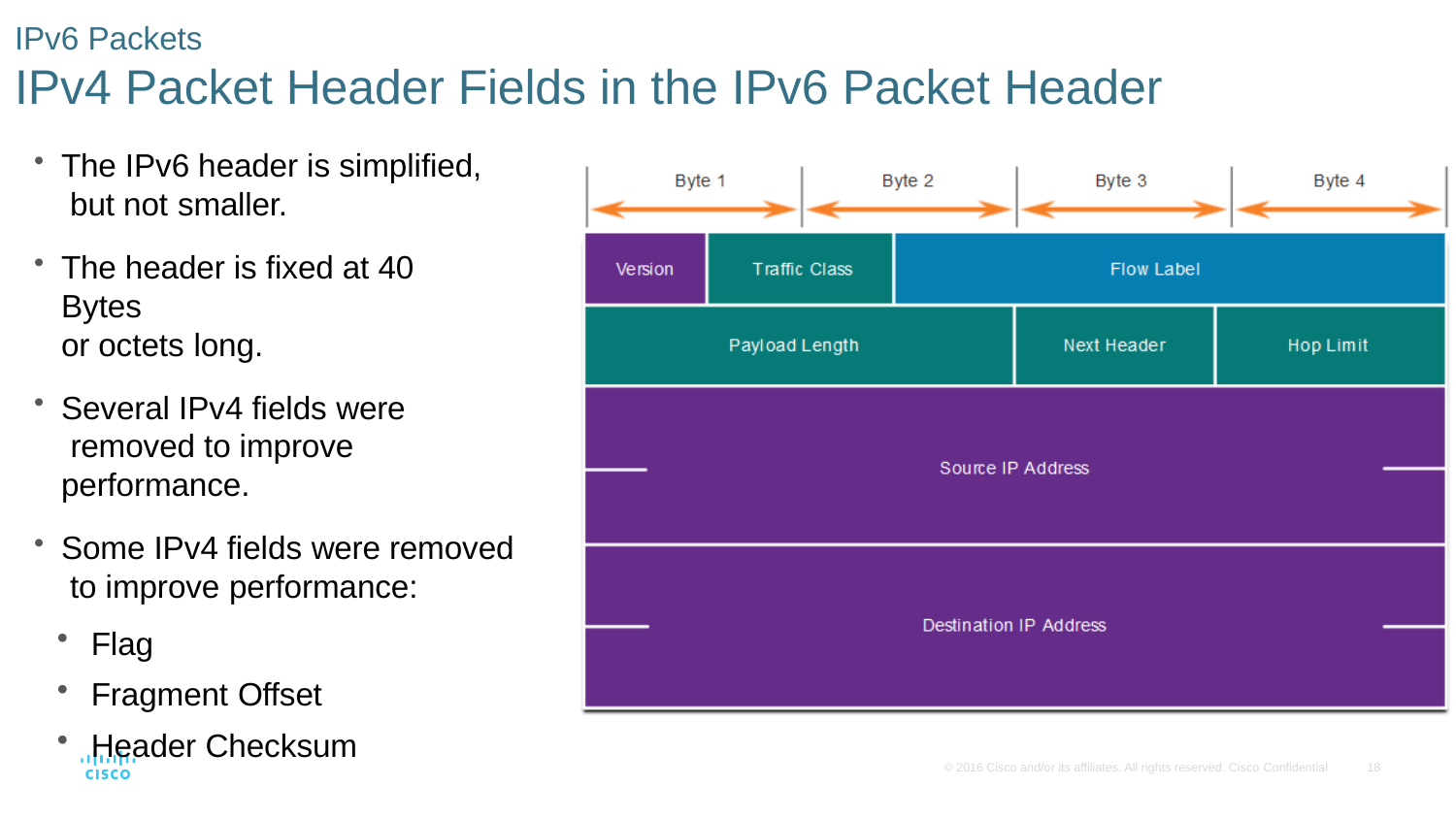

IPv6 Packets
# IPv4 Packet Header Fields in the IPv6 Packet Header
The IPv6 header is simplified,  but not smaller.
The header is fixed at 40 Bytes
or octets long.
Several IPv4 fields were  removed to improve  performance.
Some IPv4 fields were removed  to improve performance:
Flag
Fragment Offset
Header Checksum

© 2016 Cisco and/or its affiliates. All rights reserved. Cisco Confidential
18